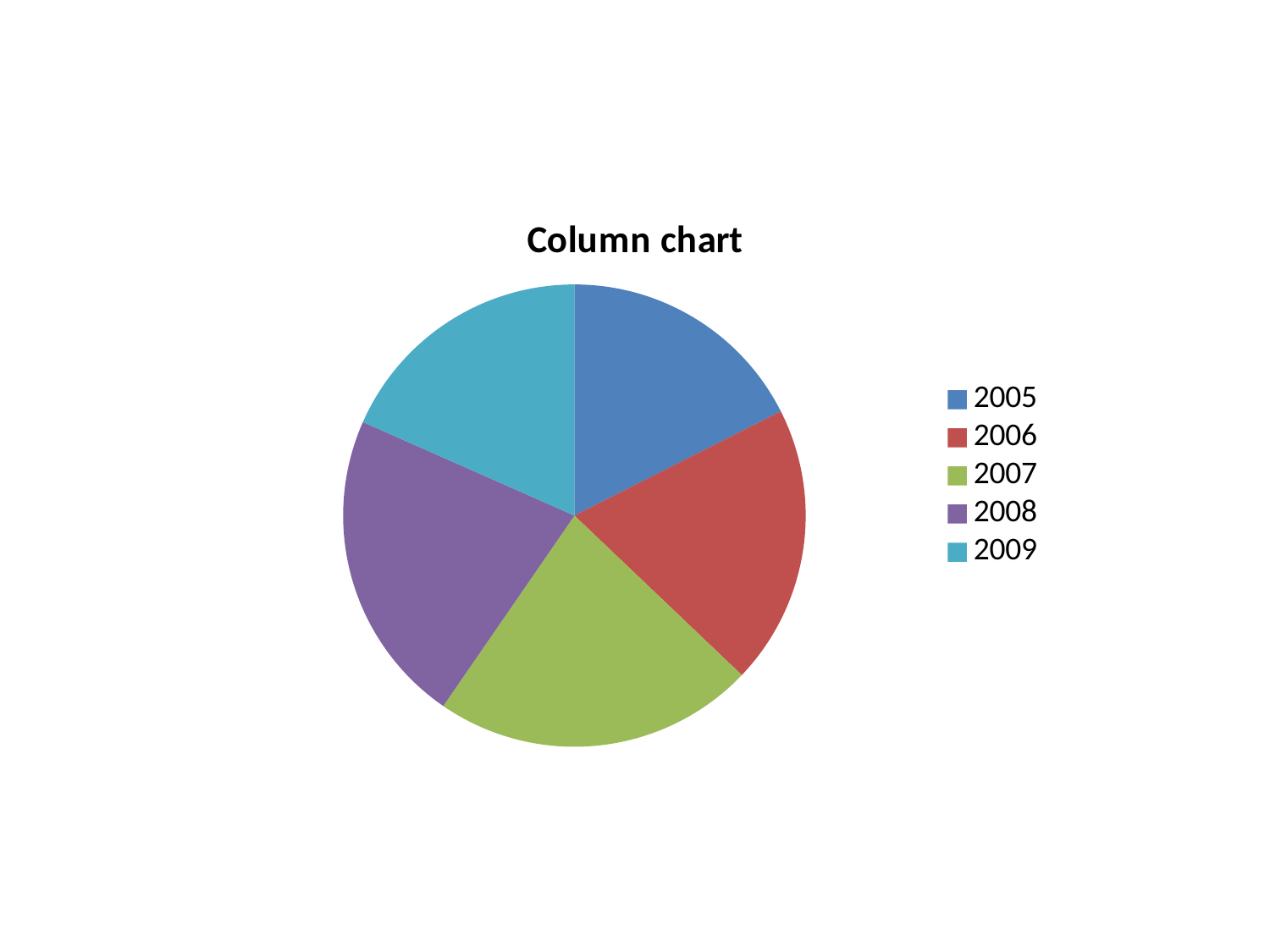

### Chart: Column chart

| Category | Income | Income |
|---|---|---|
| 2005 | 23.5 | 23.5 |
| 2006 | 26.2 | 26.2 |
| 2007 | 30.1 | 30.1 |
| 2008 | 29.5 | 29.5 |
| 2009 | 24.6 | 24.6 |